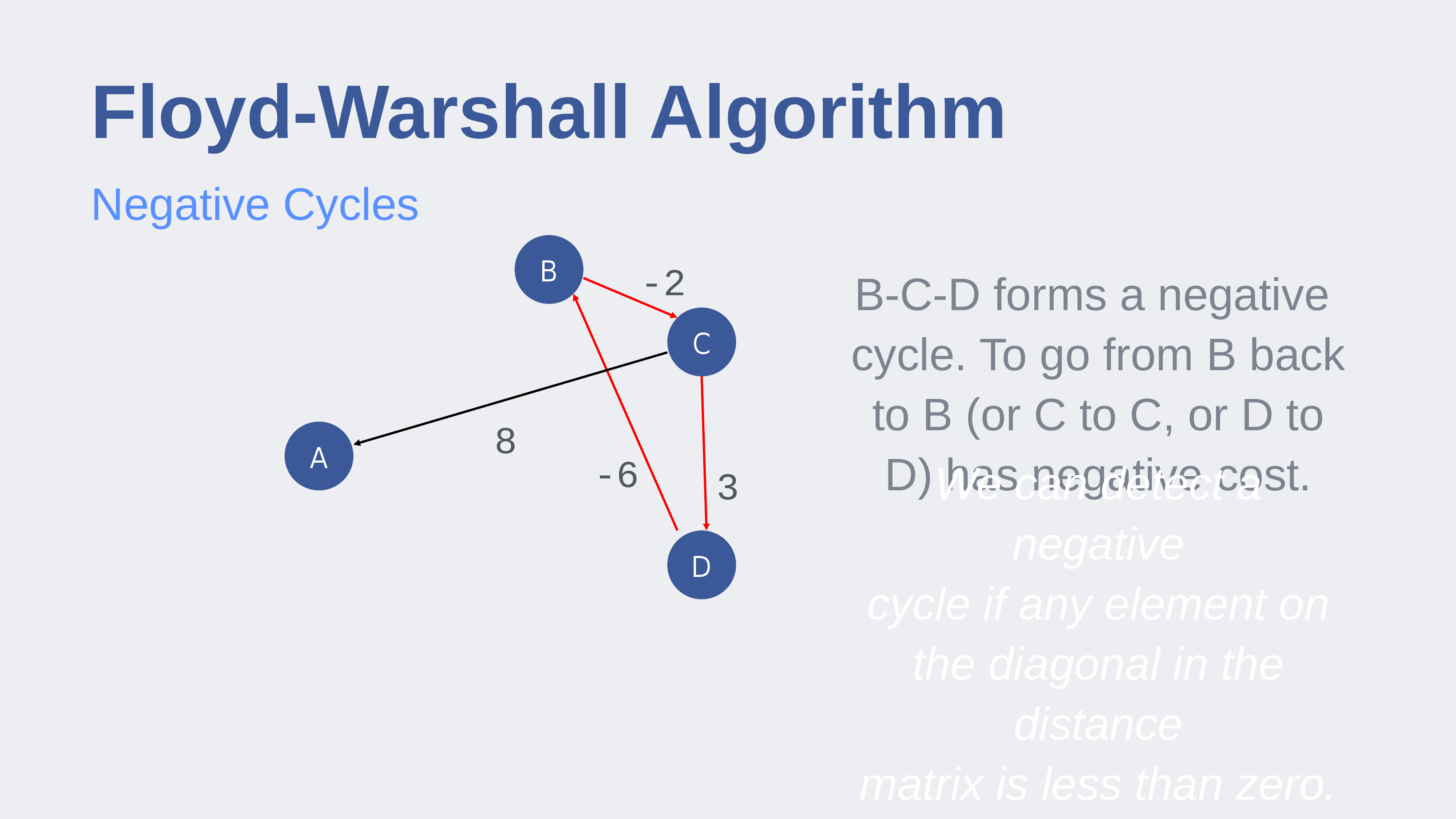

# Floyd-Warshall Algorithm
Negative Cycles
B
-2
B-C-D forms a negative
cycle. To go from B back to B (or C to C, or D to D) has negative cost.
C
8
A
-6
3
We can detect a negative
cycle if any element on the diagonal in the distance
matrix is less than zero.
D